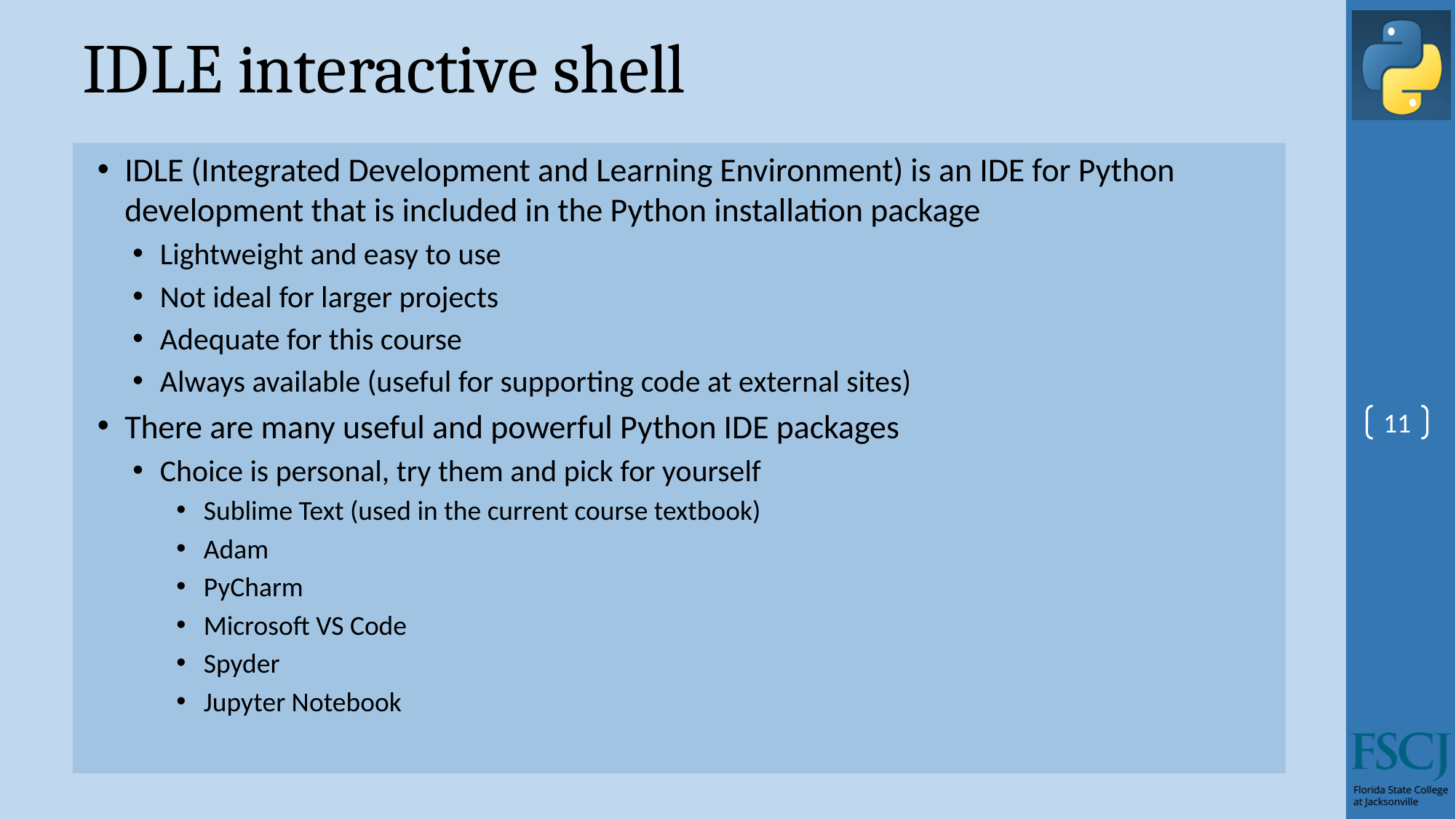

# IDLE interactive shell
IDLE (Integrated Development and Learning Environment) is an IDE for Python development that is included in the Python installation package
Lightweight and easy to use
Not ideal for larger projects
Adequate for this course
Always available (useful for supporting code at external sites)
There are many useful and powerful Python IDE packages
Choice is personal, try them and pick for yourself
Sublime Text (used in the current course textbook)
Adam
PyCharm
Microsoft VS Code
Spyder
Jupyter Notebook
11